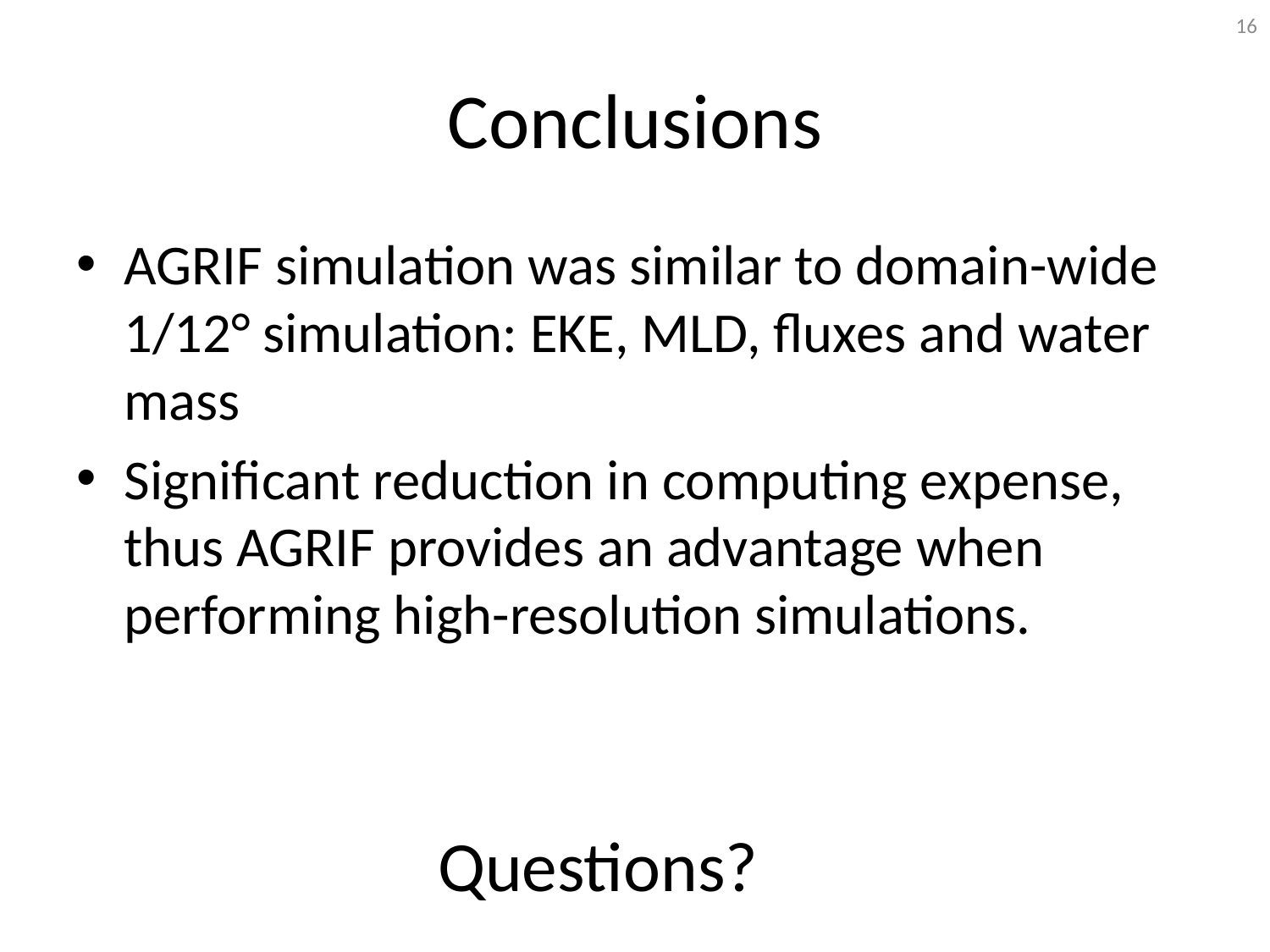

16
# Conclusions
AGRIF simulation was similar to domain-wide 1/12° simulation: EKE, MLD, fluxes and water mass
Significant reduction in computing expense, thus AGRIF provides an advantage when performing high-resolution simulations.

Questions?